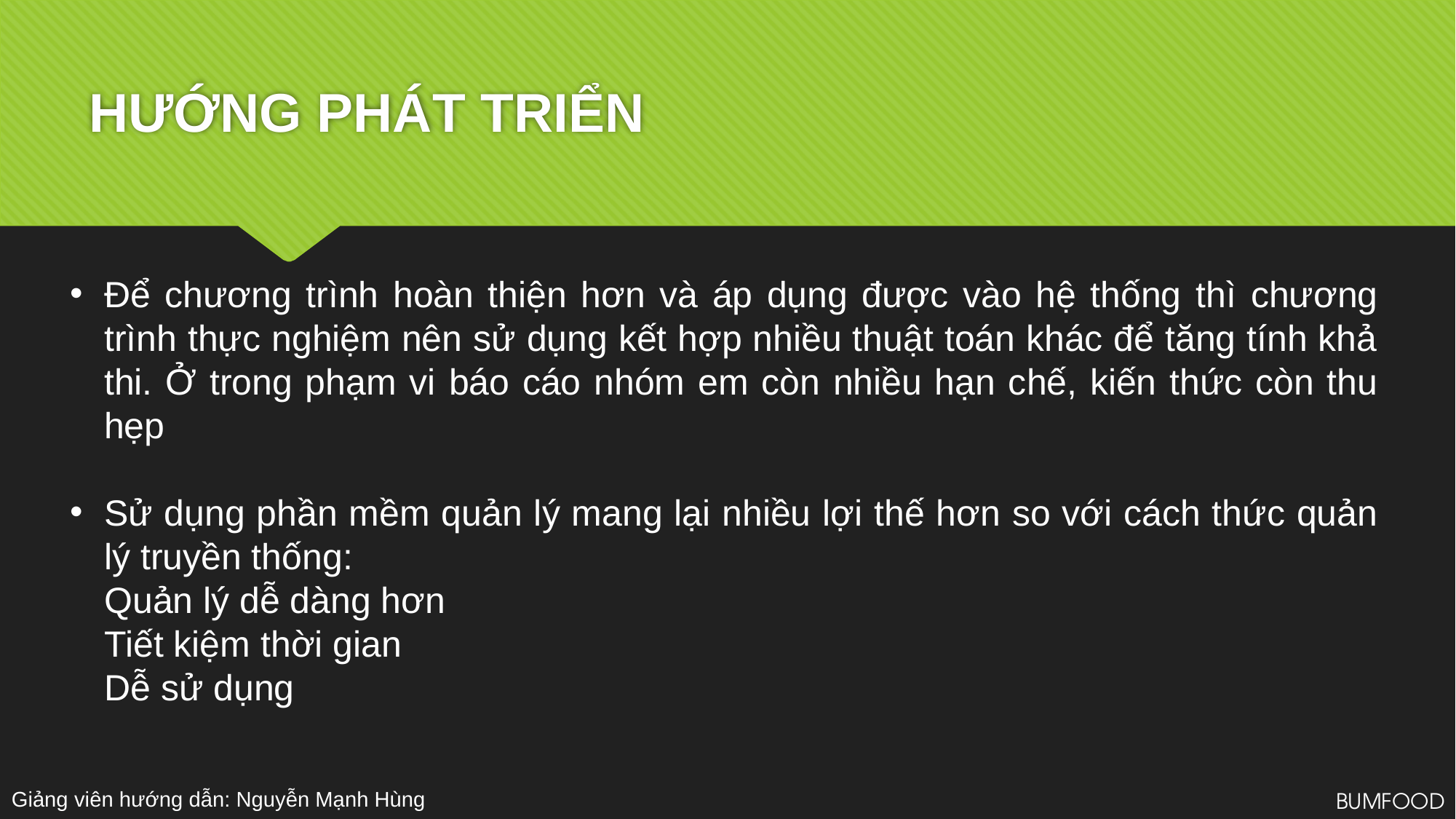

HƯỚNG PHÁT TRIỂN
Để chương trình hoàn thiện hơn và áp dụng được vào hệ thống thì chương trình thực nghiệm nên sử dụng kết hợp nhiều thuật toán khác để tăng tính khả thi. Ở trong phạm vi báo cáo nhóm em còn nhiều hạn chế, kiến thức còn thu hẹp

Sử dụng phần mềm quản lý mang lại nhiều lợi thế hơn so với cách thức quản lý truyền thống:
Quản lý dễ dàng hơn
Tiết kiệm thời gian
Dễ sử dụng

Giảng viên hướng dẫn: Nguyễn Mạnh Hùng
BUMFOOD